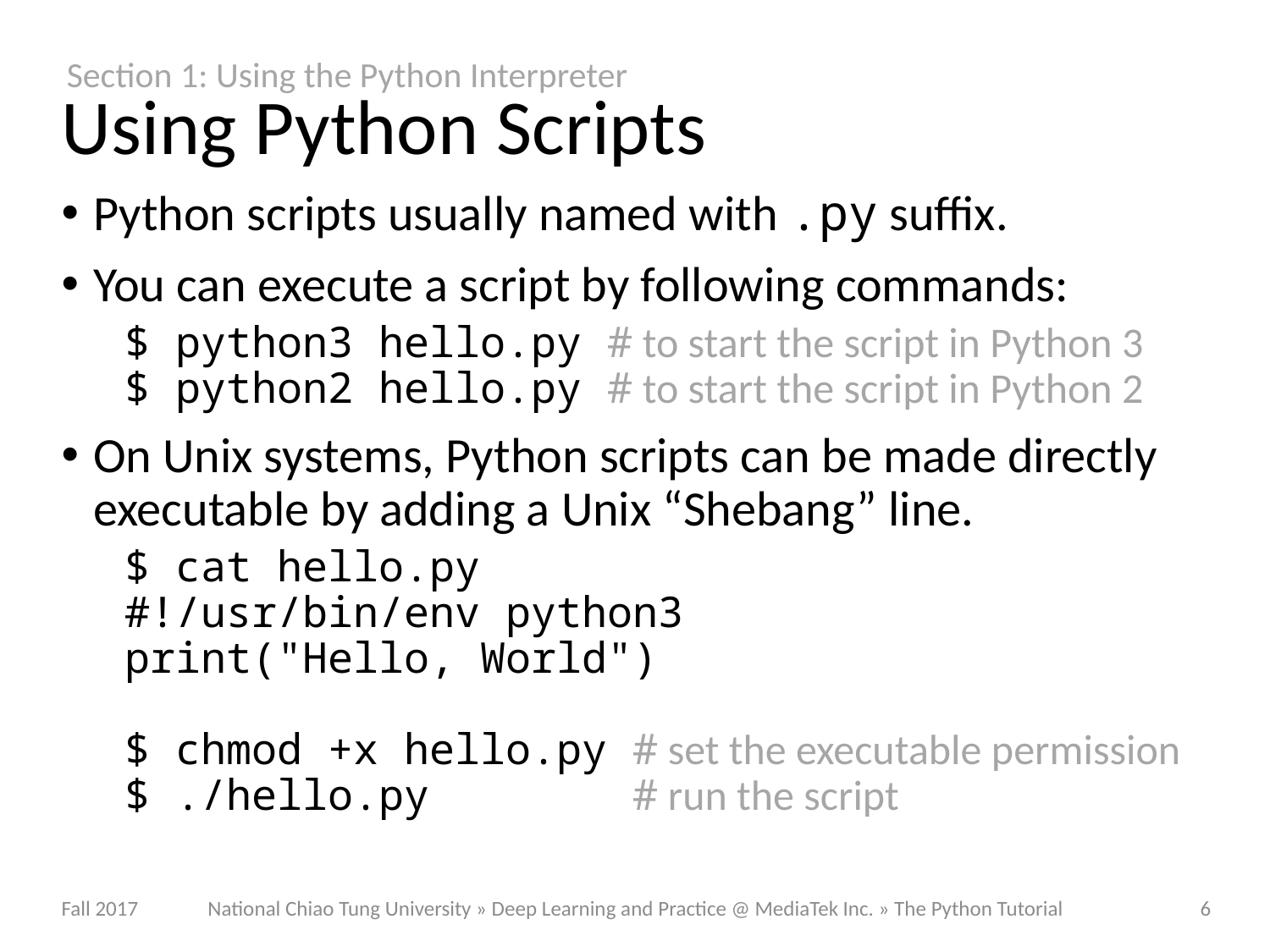

Section 1: Using the Python Interpreter
# Using Python Scripts
Python scripts usually named with .py suffix.
You can execute a script by following commands:
$ python3 hello.py # to start the script in Python 3
$ python2 hello.py # to start the script in Python 2
On Unix systems, Python scripts can be made directly executable by adding a Unix “Shebang” line.
$ cat hello.py
#!/usr/bin/env python3
print("Hello, World")
$ chmod +x hello.py # set the executable permission
$ ./hello.py        # run the script

National Chiao Tung University » Deep Learning and Practice @ MediaTek Inc. » The Python Tutorial
Fall 2017
6